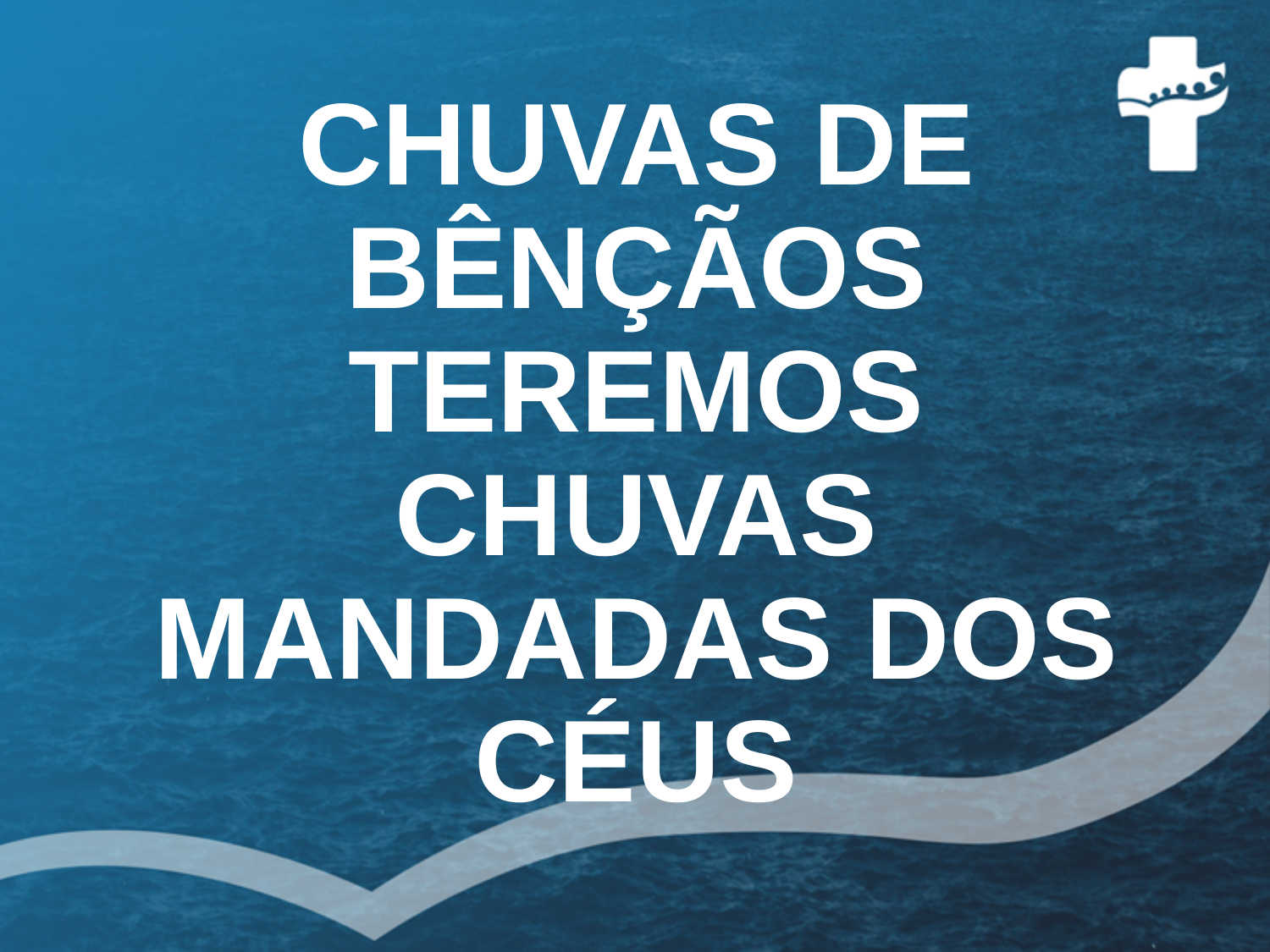

# CHUVAS DE BÊNÇÃOS TEREMOS CHUVAS MANDADAS DOS CÉUS